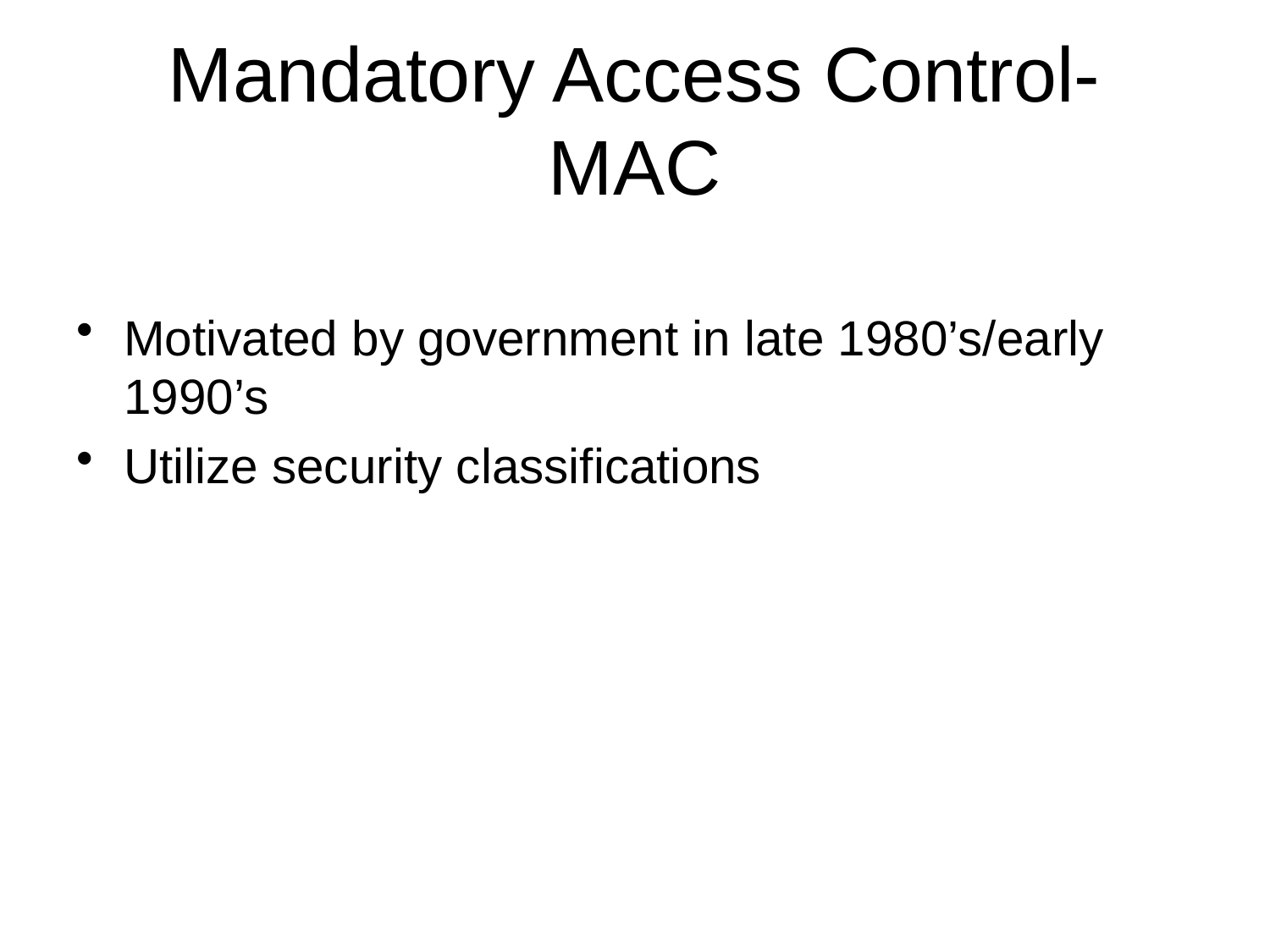

# Mandatory Access Control- MAC

Motivated by government in late 1980’s/early 1990’s
Utilize security classifications